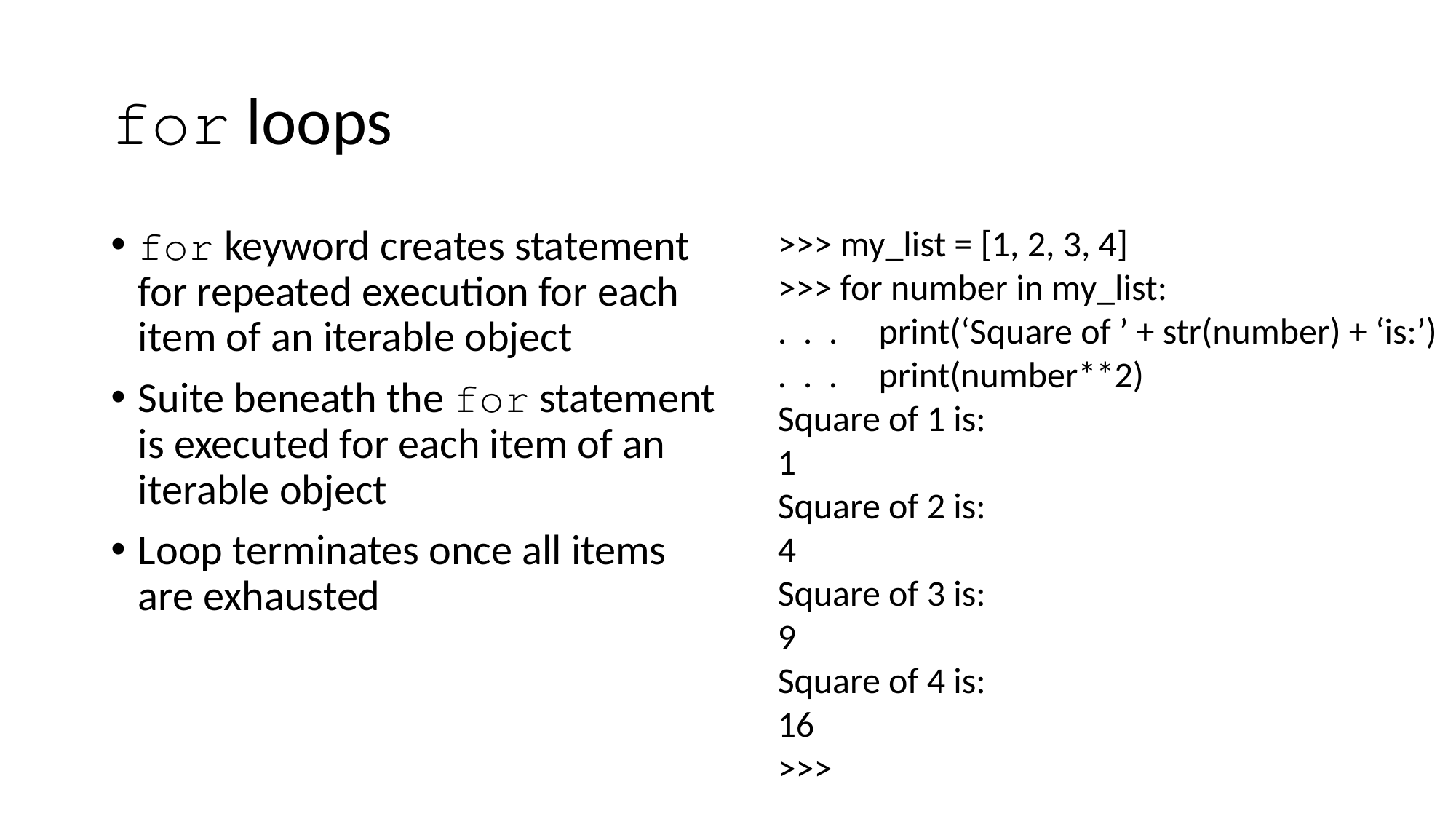

# for loops
>>> my_list = [1, 2, 3, 4]
>>> for number in my_list:
.  .  .     print(‘Square of ’ + str(number) + ‘is:’)
.  .  .     print(number**2)
Square of 1 is:
1
Square of 2 is:
4
Square of 3 is:
9
Square of 4 is:
16
>>>
for keyword creates statement for repeated execution for each item of an iterable object
Suite beneath the for statement is executed for each item of an iterable object
Loop terminates once all items are exhausted